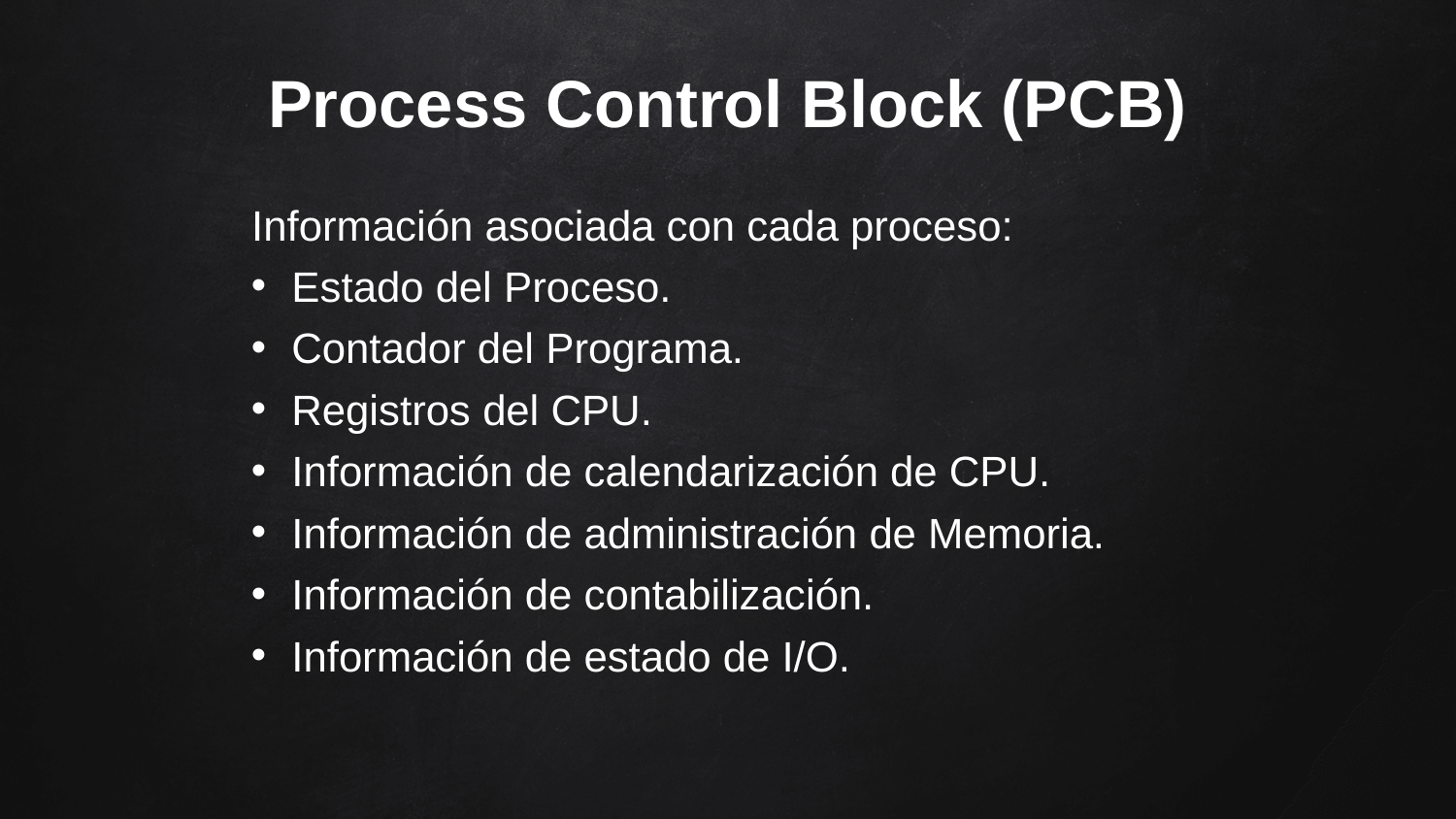

Process Control Block (PCB)
Información asociada con cada proceso:
Estado del Proceso.
Contador del Programa.
Registros del CPU.
Información de calendarización de CPU.
Información de administración de Memoria.
Información de contabilización.
Información de estado de I/O.